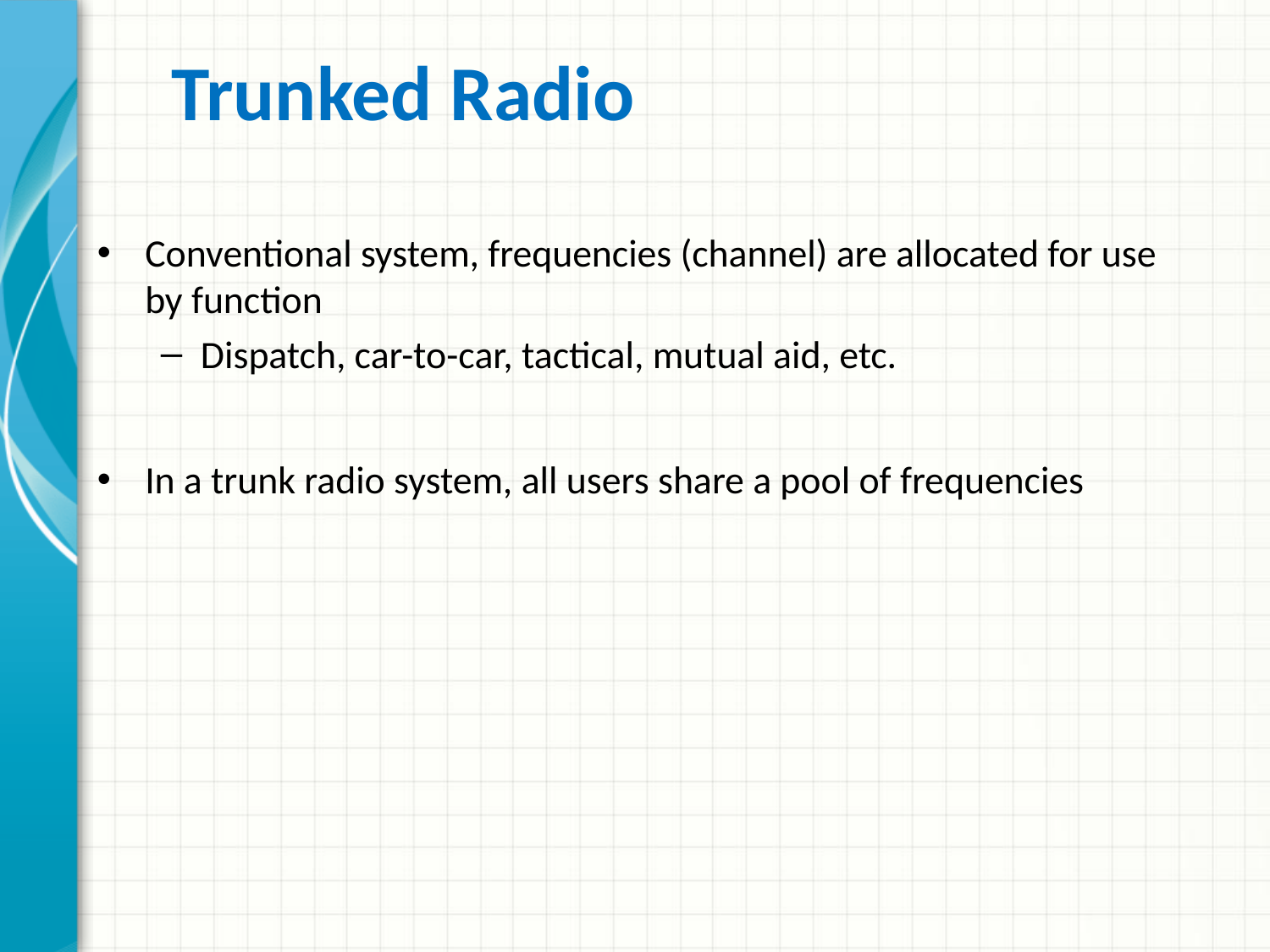

# Trunked Radio
Conventional system, frequencies (channel) are allocated for use by function
Dispatch, car-to-car, tactical, mutual aid, etc.

In a trunk radio system, all users share a pool of frequencies